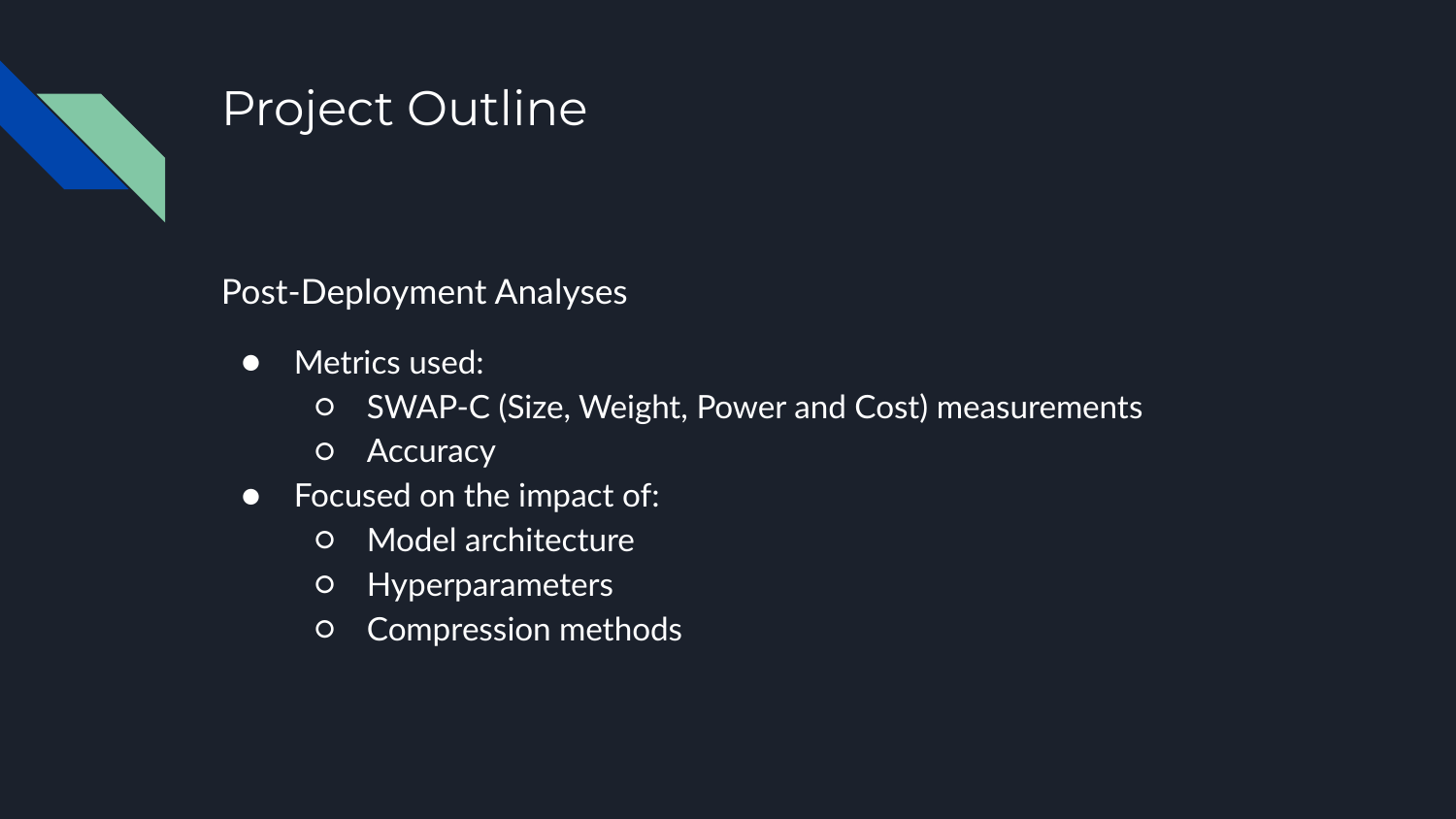

# Project Outline

Post-Deployment Analyses
Metrics used:
SWAP-C (Size, Weight, Power and Cost) measurements
Accuracy
Focused on the impact of:
Model architecture
Hyperparameters
Compression methods